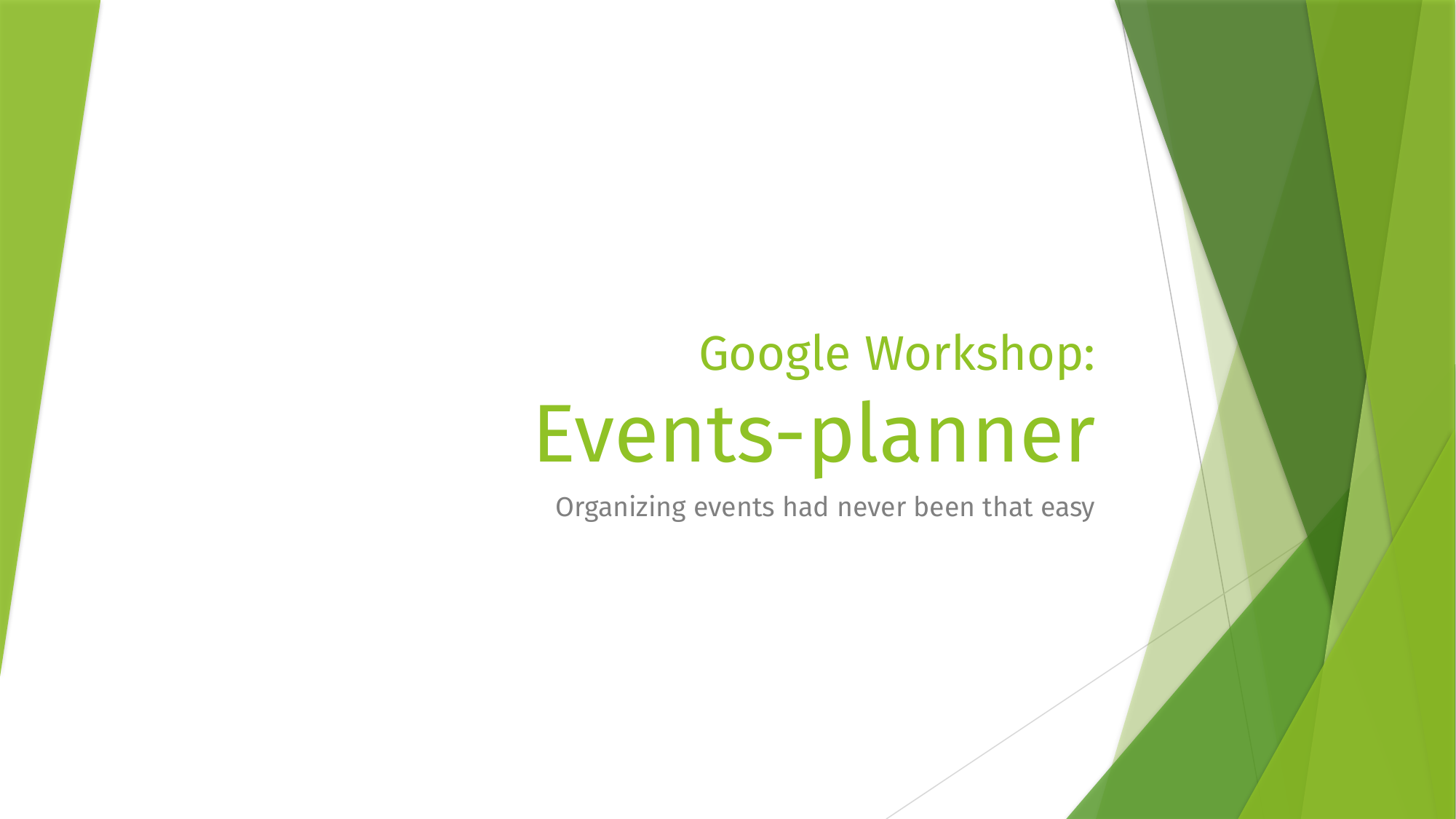

# Google Workshop: Events-planner
Organizing events had never been that easy